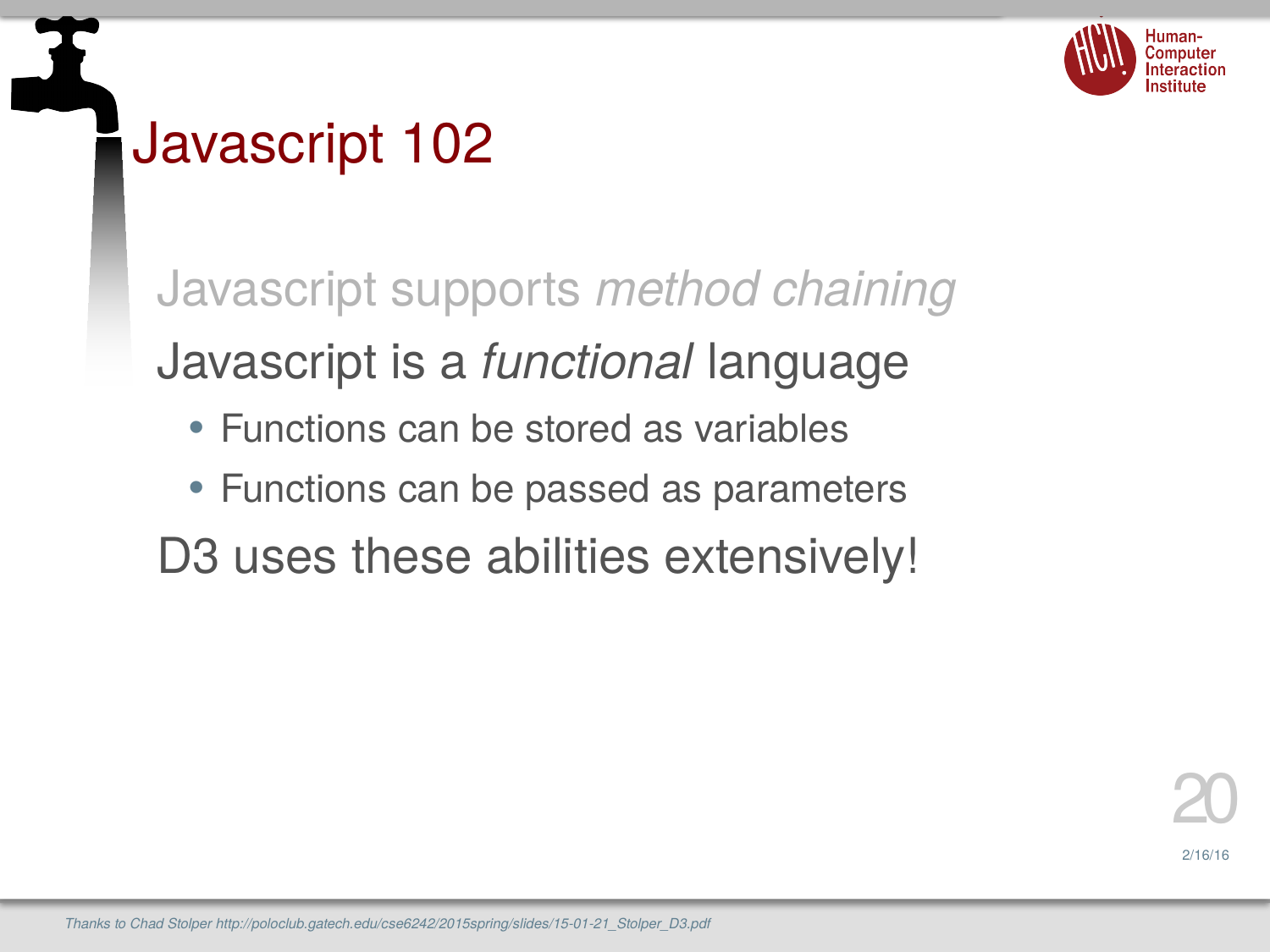

# Javascript 102
Javascript supports method chaining
Javascript is a functional language
Functions can be stored as variables
Functions can be passed as parameters
D3 uses these abilities extensively!
20
2/16/16
Thanks to Chad Stolper http://poloclub.gatech.edu/cse6242/2015spring/slides/15-01-21_Stolper_D3.pdf